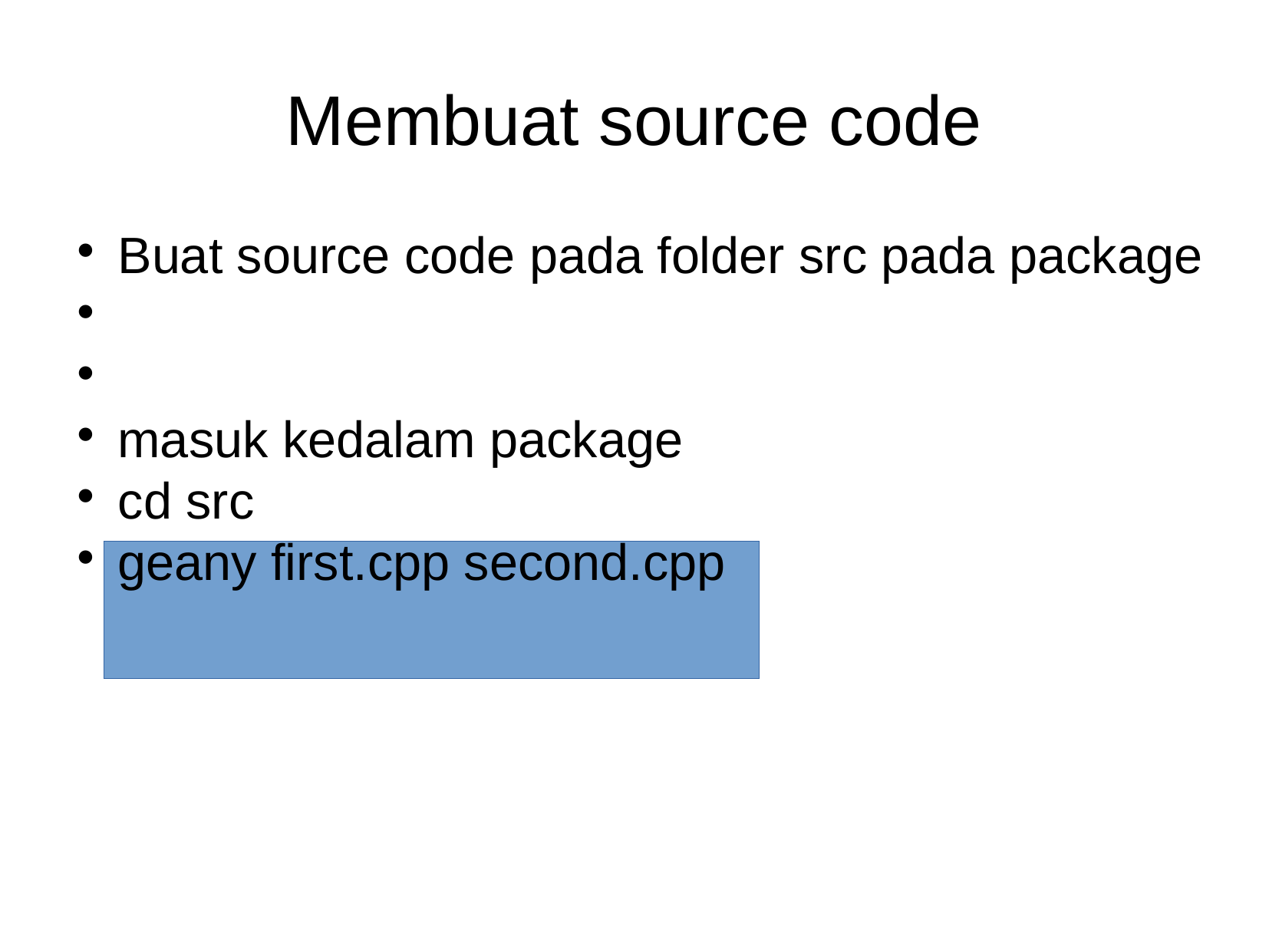

Membuat source code
Buat source code pada folder src pada package

masuk kedalam package
cd src
geany first.cpp second.cpp